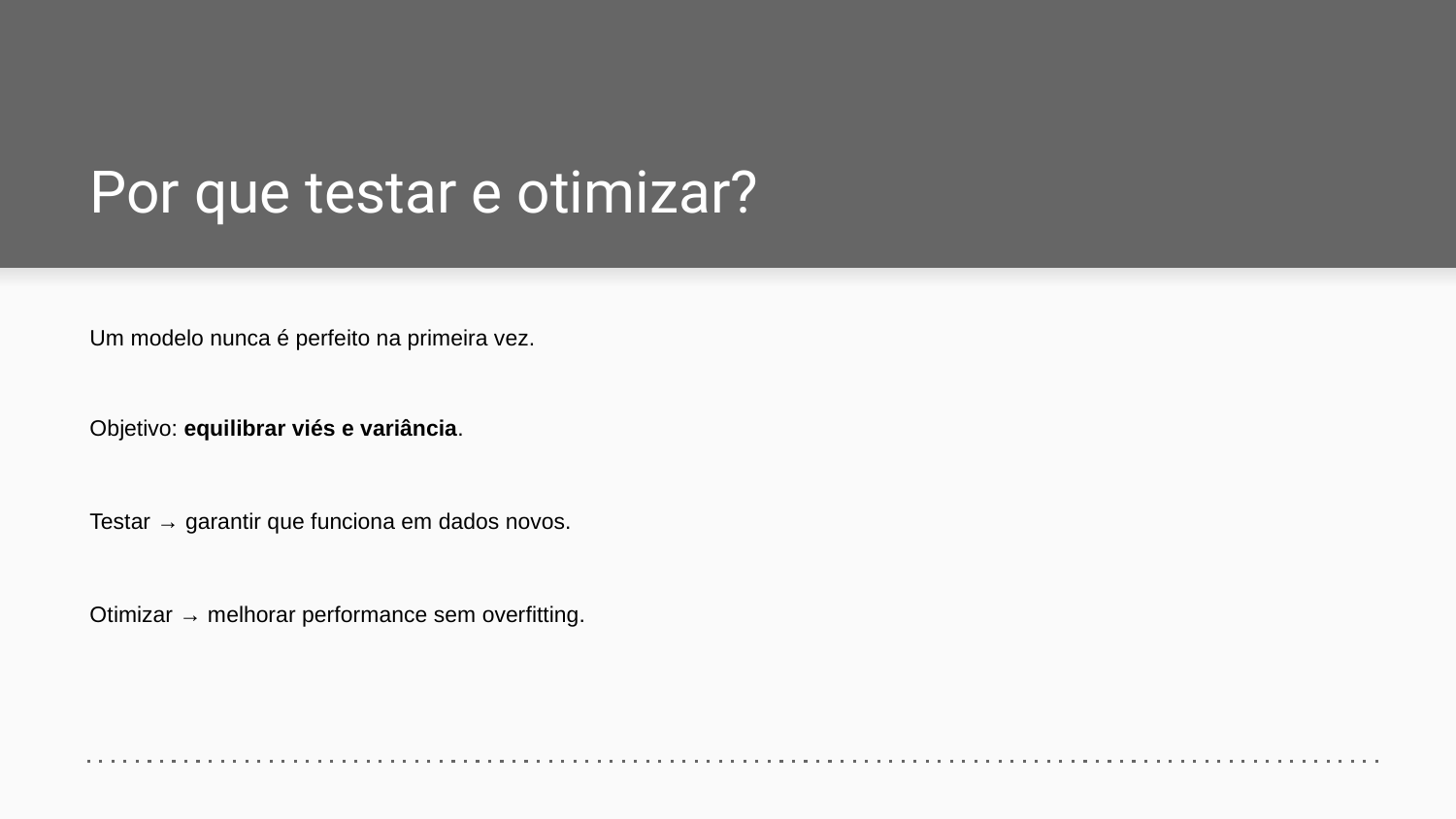

# Por que testar e otimizar?
Um modelo nunca é perfeito na primeira vez.
Objetivo: equilibrar viés e variância.
Testar → garantir que funciona em dados novos.
Otimizar → melhorar performance sem overfitting.